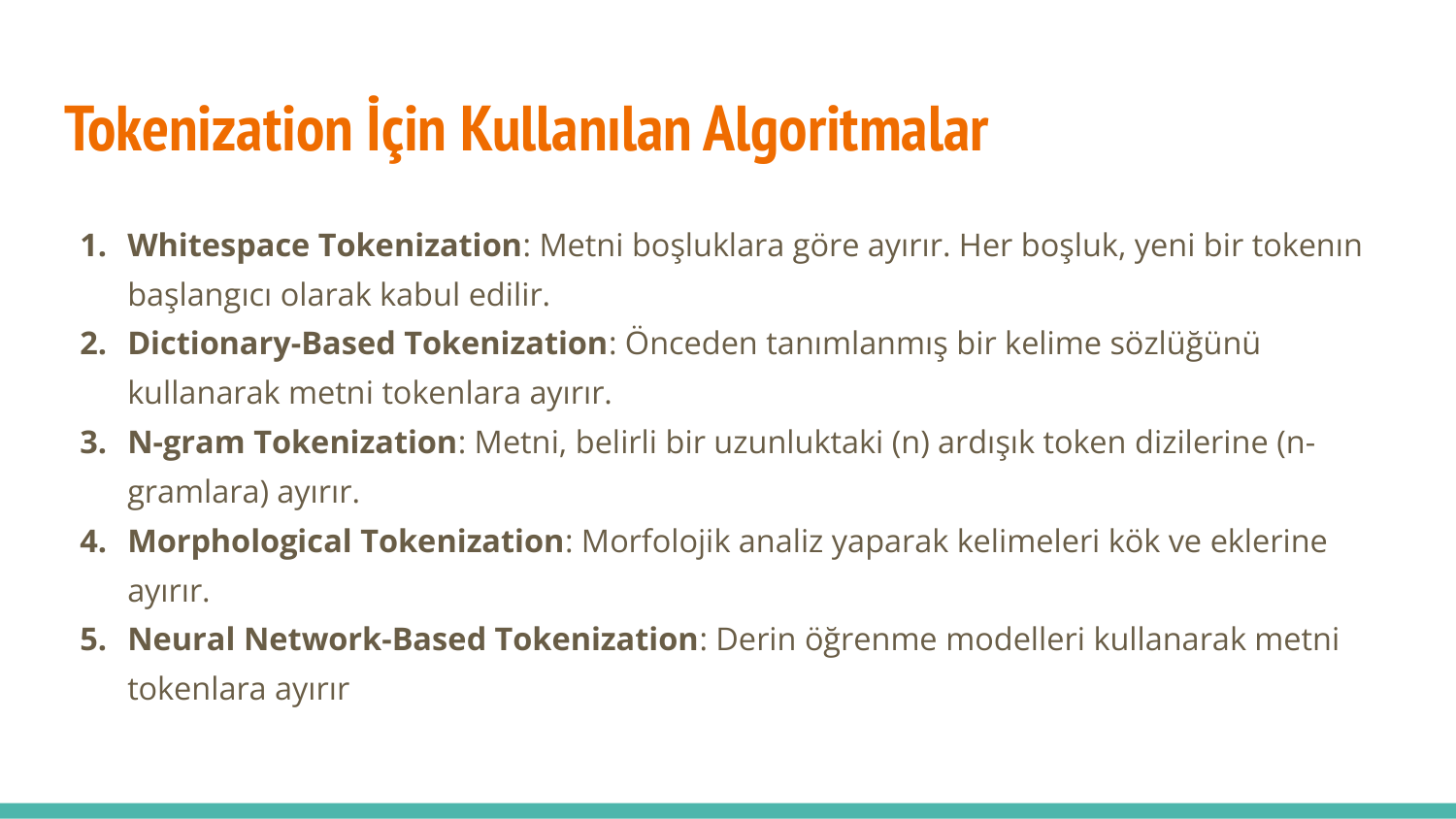

# Tokenization İçin Kullanılan Algoritmalar
Whitespace Tokenization: Metni boşluklara göre ayırır. Her boşluk, yeni bir tokenın başlangıcı olarak kabul edilir.
Dictionary-Based Tokenization: Önceden tanımlanmış bir kelime sözlüğünü kullanarak metni tokenlara ayırır.
N-gram Tokenization: Metni, belirli bir uzunluktaki (n) ardışık token dizilerine (n-gramlara) ayırır.
Morphological Tokenization: Morfolojik analiz yaparak kelimeleri kök ve eklerine ayırır.
Neural Network-Based Tokenization: Derin öğrenme modelleri kullanarak metni tokenlara ayırır